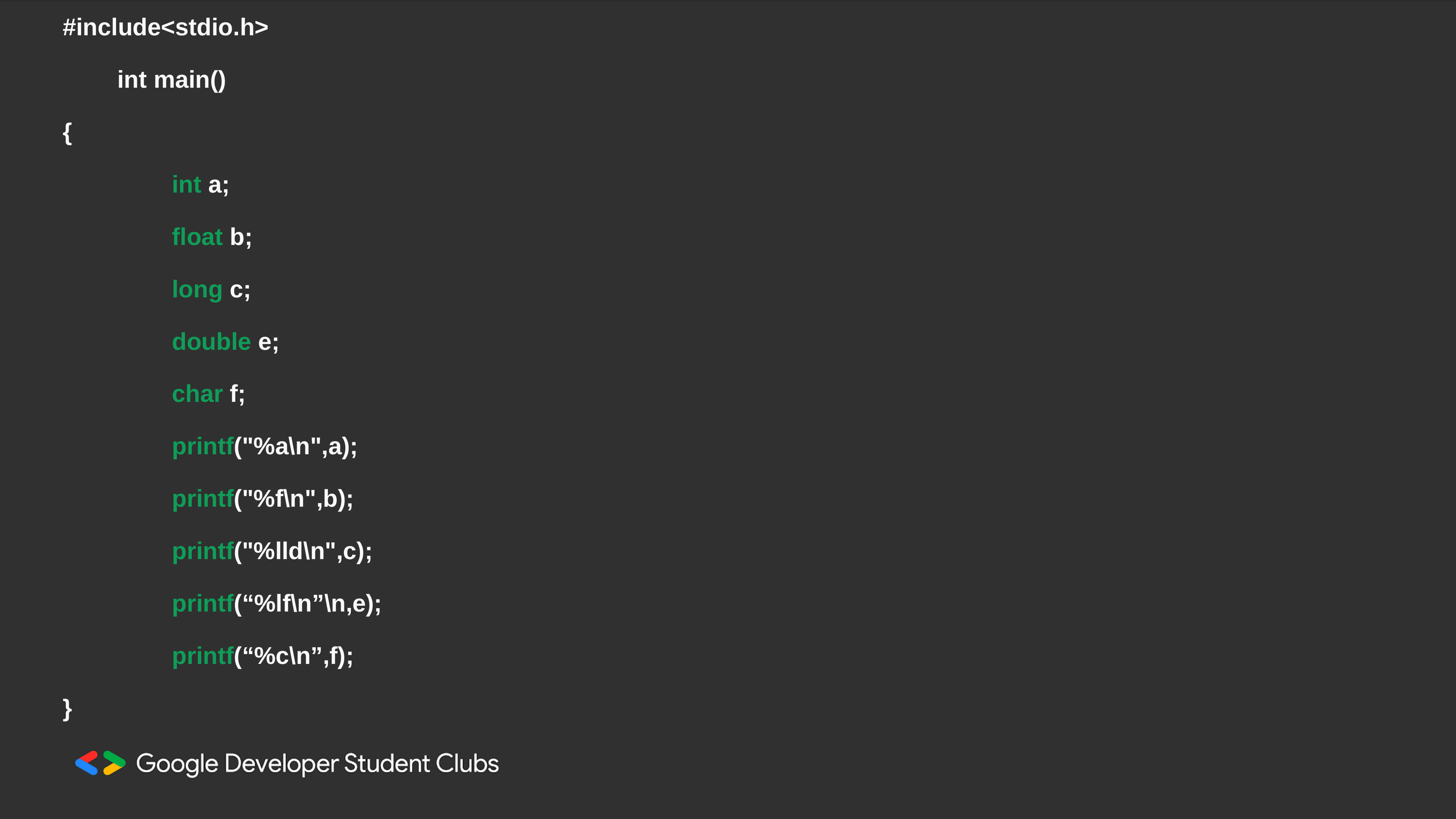

#include<stdio.h>
	int main()
{
		int a;
		float b;
		long c;
		double e;
		char f;
		printf("%a\n",a);
		printf("%f\n",b);
		printf("%lld\n",c);
		printf(“%lf\n”\n,e);
		printf(“%c\n”,f);
}